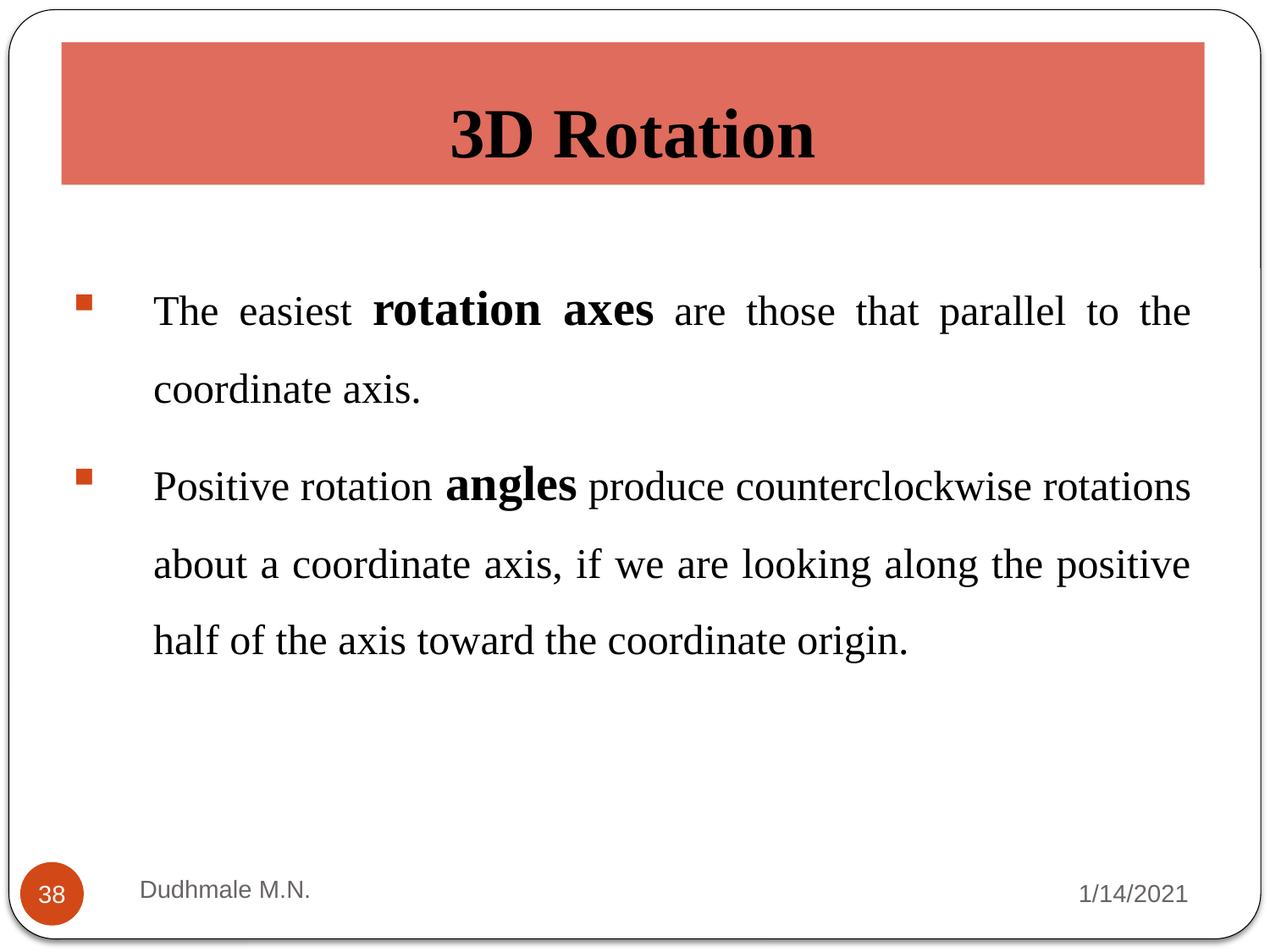

# 3D Rotation
The easiest rotation axes are those that parallel to the coordinate axis.
Positive rotation angles produce counterclockwise rotations about a coordinate axis, if we are looking along the positive half of the axis toward the coordinate origin.

Dudhmale M.N.
1/14/2021
38